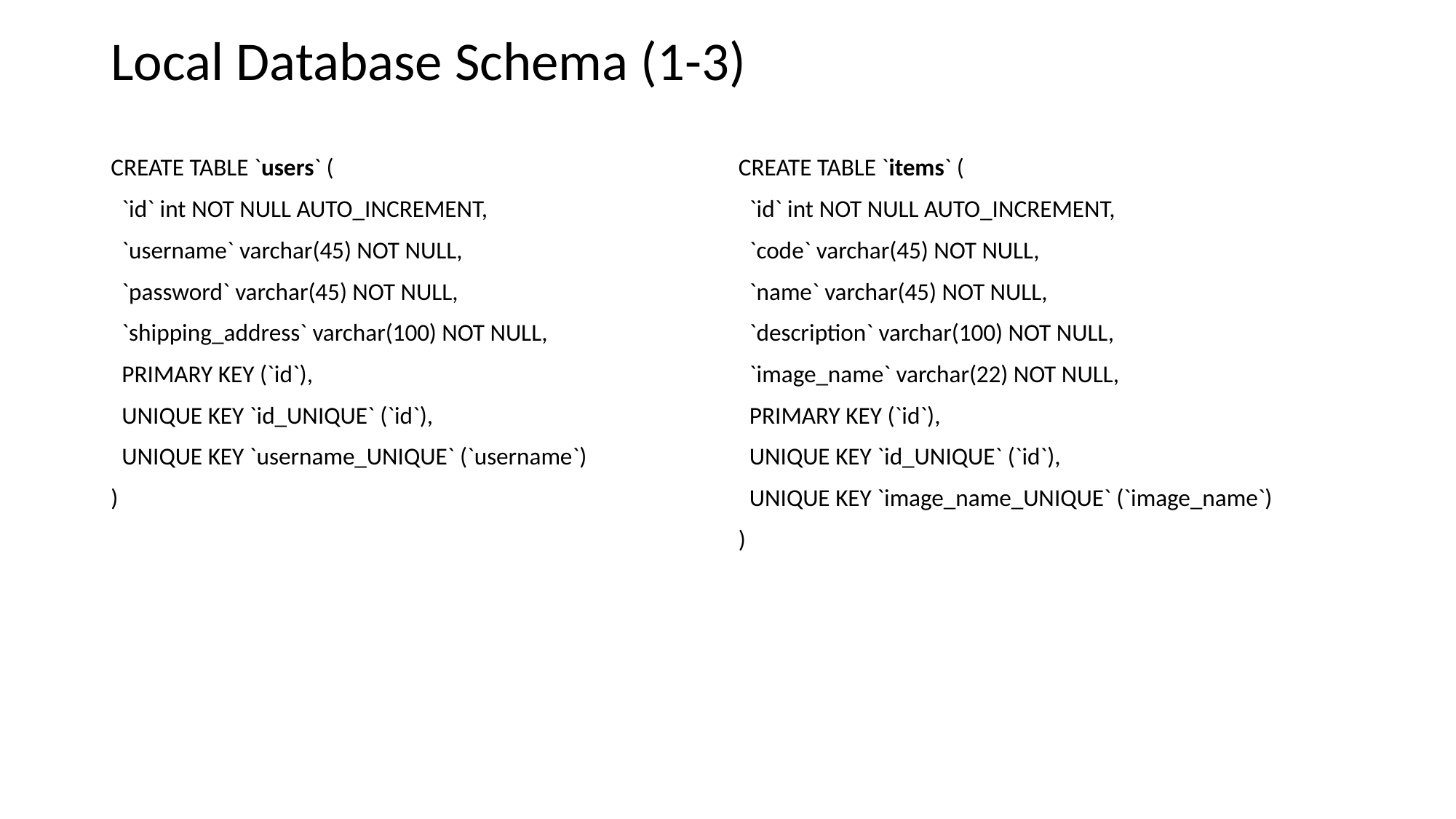

# Local Database Schema (1-3)
CREATE TABLE `items` (
  `id` int NOT NULL AUTO_INCREMENT,
  `code` varchar(45) NOT NULL,
  `name` varchar(45) NOT NULL,
  `description` varchar(100) NOT NULL,
  `image_name` varchar(22) NOT NULL,
  PRIMARY KEY (`id`),
  UNIQUE KEY `id_UNIQUE` (`id`),
  UNIQUE KEY `image_name_UNIQUE` (`image_name`)
)

CREATE TABLE `users` (
  `id` int NOT NULL AUTO_INCREMENT,
  `username` varchar(45) NOT NULL,
  `password` varchar(45) NOT NULL,
  `shipping_address` varchar(100) NOT NULL,
  PRIMARY KEY (`id`),
  UNIQUE KEY `id_UNIQUE` (`id`),
  UNIQUE KEY `username_UNIQUE` (`username`)
)